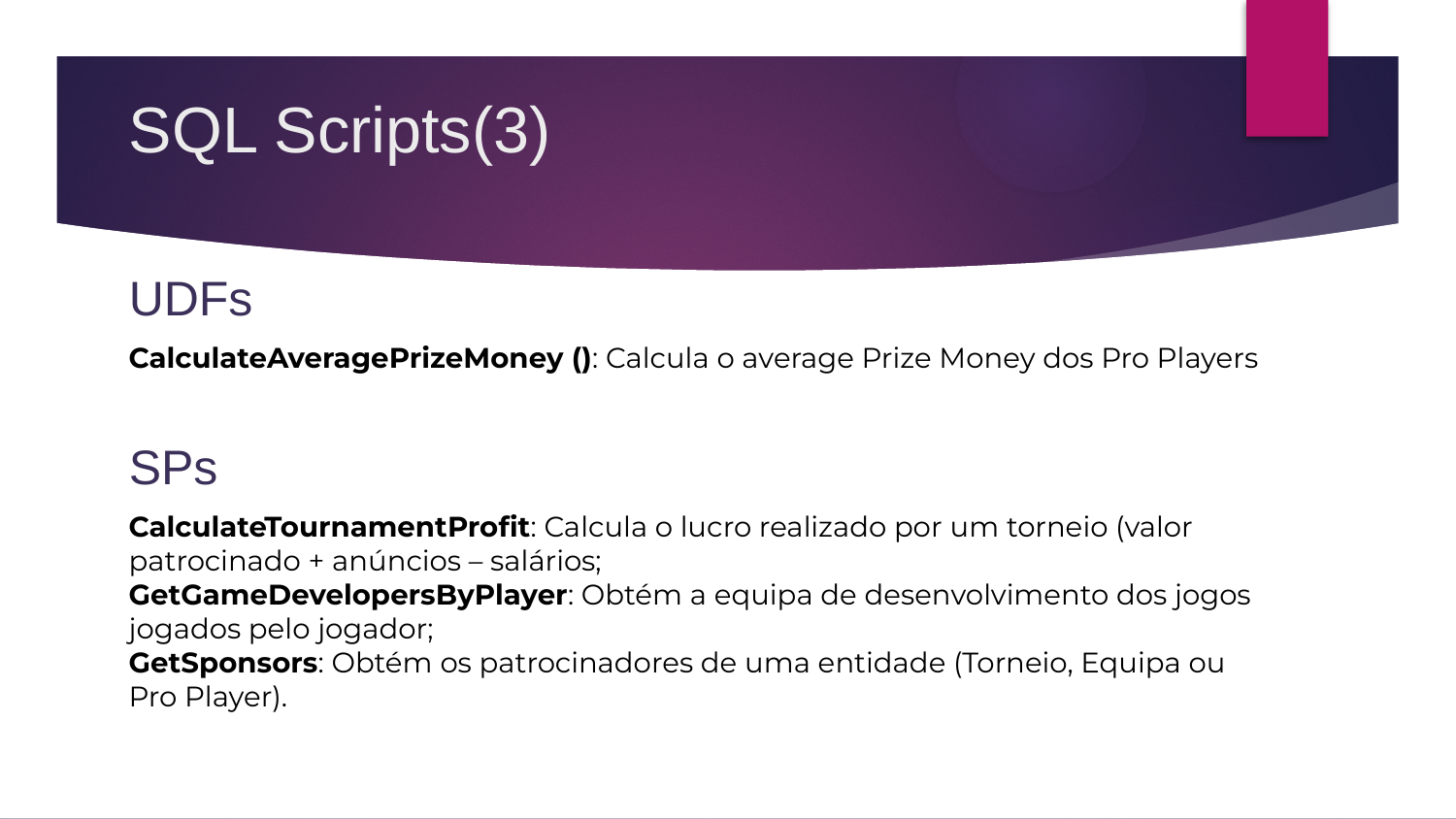

# SQL Scripts(3)
UDFs
CalculateAveragePrizeMoney (): Calcula o average Prize Money dos Pro Players

SPs
CalculateTournamentProfit: Calcula o lucro realizado por um torneio (valor patrocinado + anúncios – salários;
GetGameDevelopersByPlayer: Obtém a equipa de desenvolvimento dos jogos jogados pelo jogador;
GetSponsors: Obtém os patrocinadores de uma entidade (Torneio, Equipa ou Pro Player).